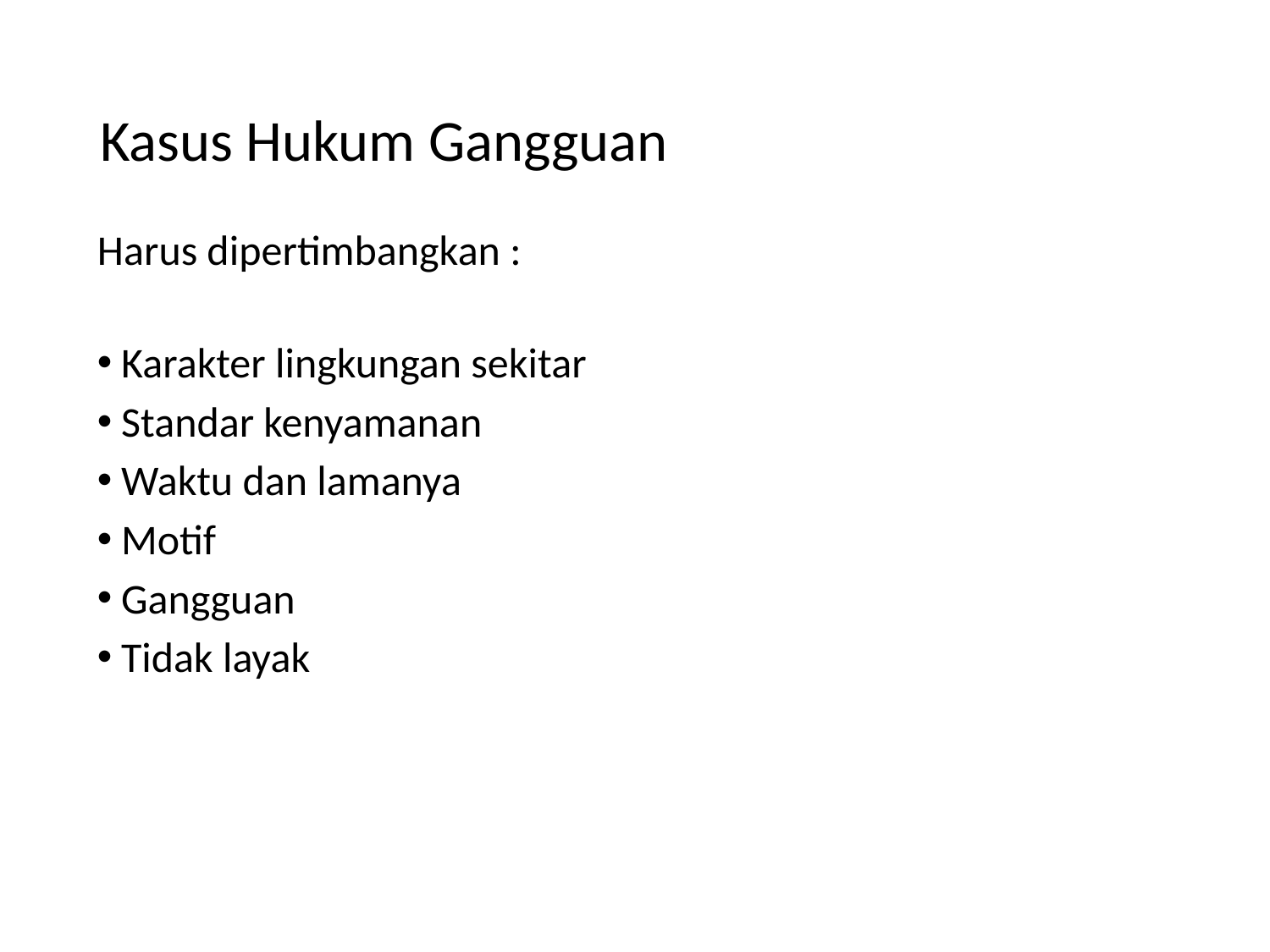

# Kasus Hukum Gangguan
Harus dipertimbangkan :

Karakter lingkungan sekitar
Standar kenyamanan
Waktu dan lamanya
Motif
Gangguan
Tidak layak